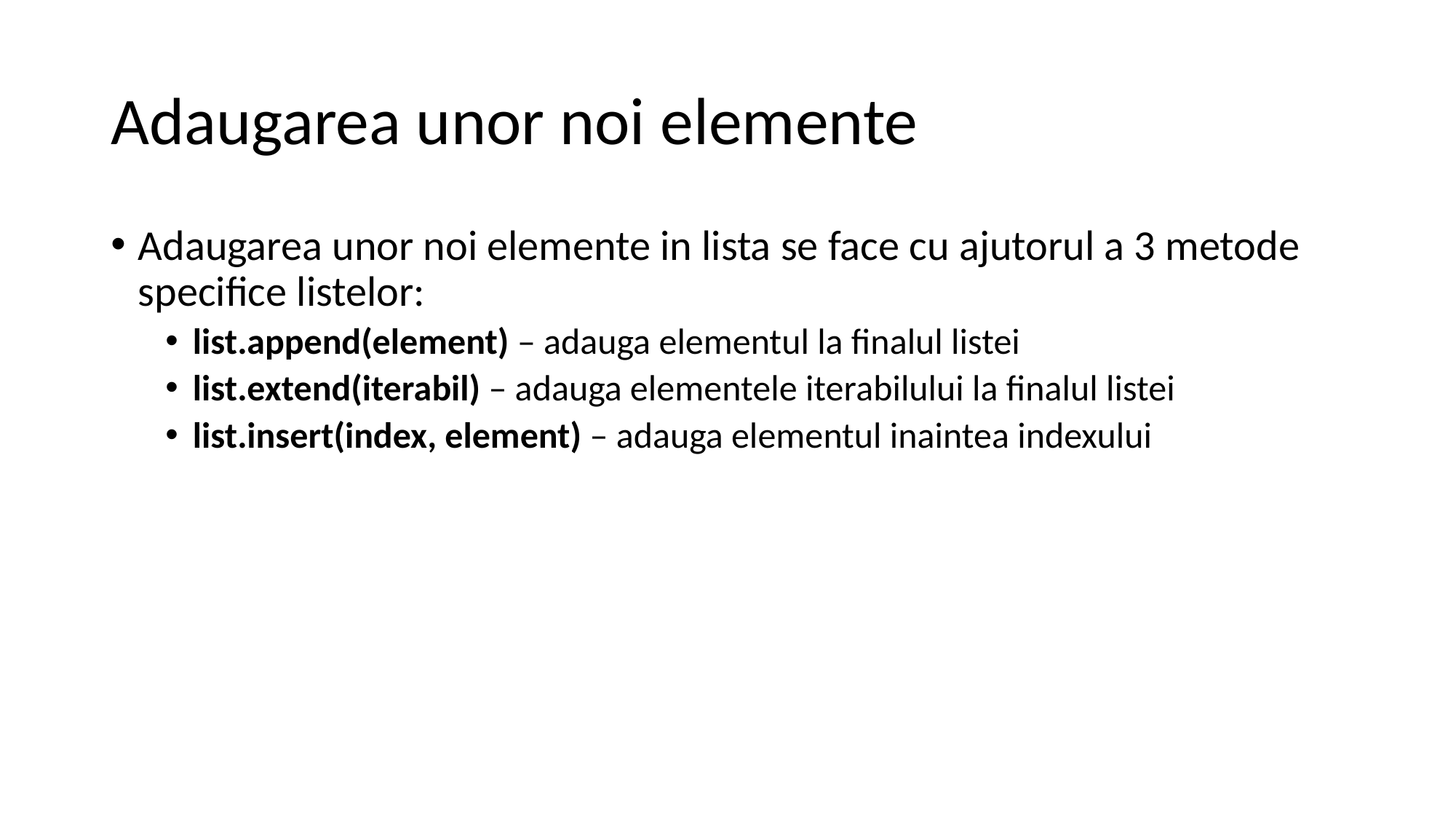

# Adaugarea unor noi elemente
Adaugarea unor noi elemente in lista se face cu ajutorul a 3 metode specifice listelor:
list.append(element) – adauga elementul la finalul listei
list.extend(iterabil) – adauga elementele iterabilului la finalul listei
list.insert(index, element) – adauga elementul inaintea indexului